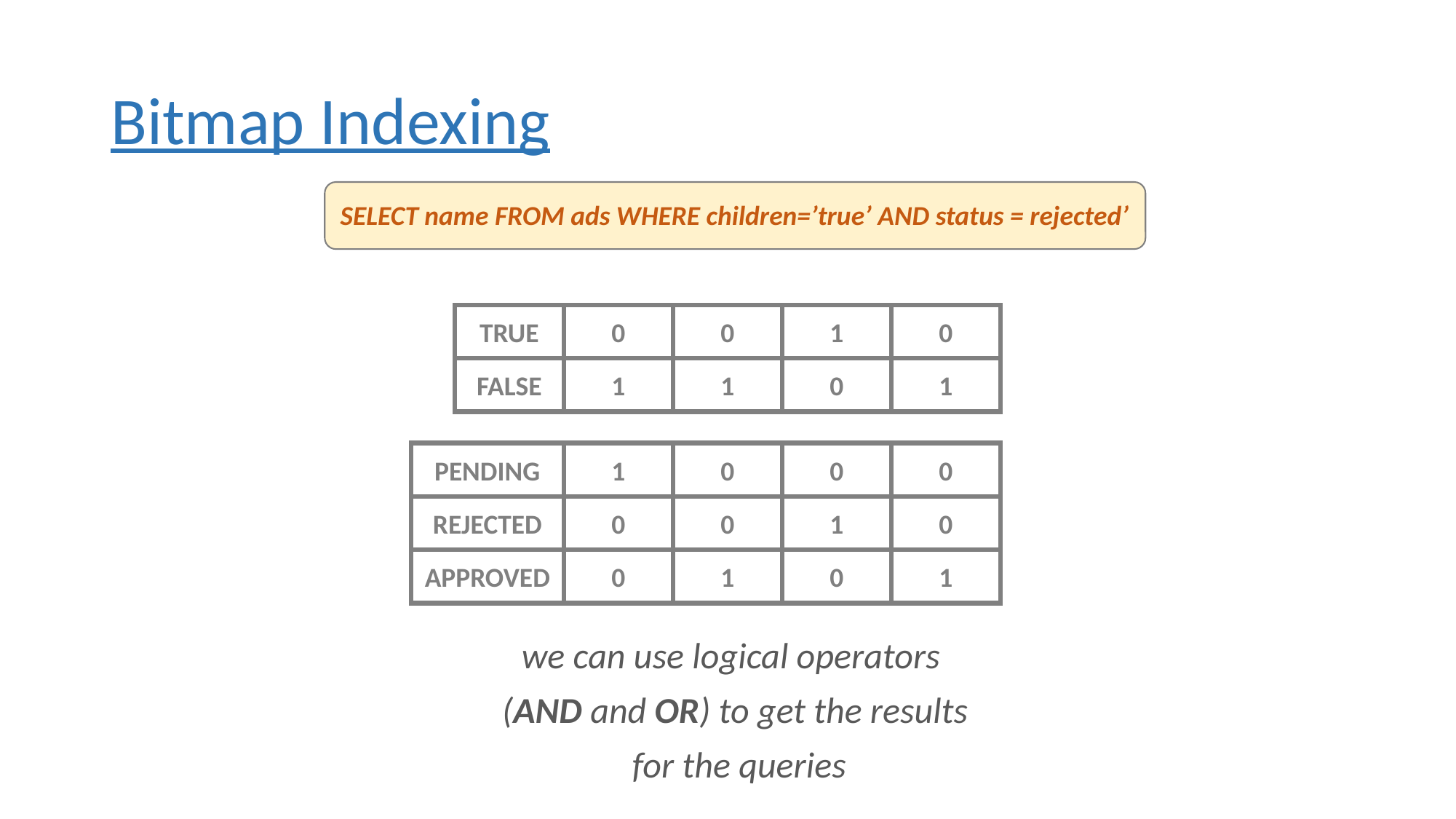

# Bitmap Indexing

SELECT name FROM ads WHERE children=’true’ AND status = rejected’
TRUE
0
0
1
0
FALSE
1
1
0
1
PENDING
1
0
0
0
REJECTED
0
0
1
0
APPROVED
0
1
0
1
we can use logical operators
(AND and OR) to get the results
 for the queries